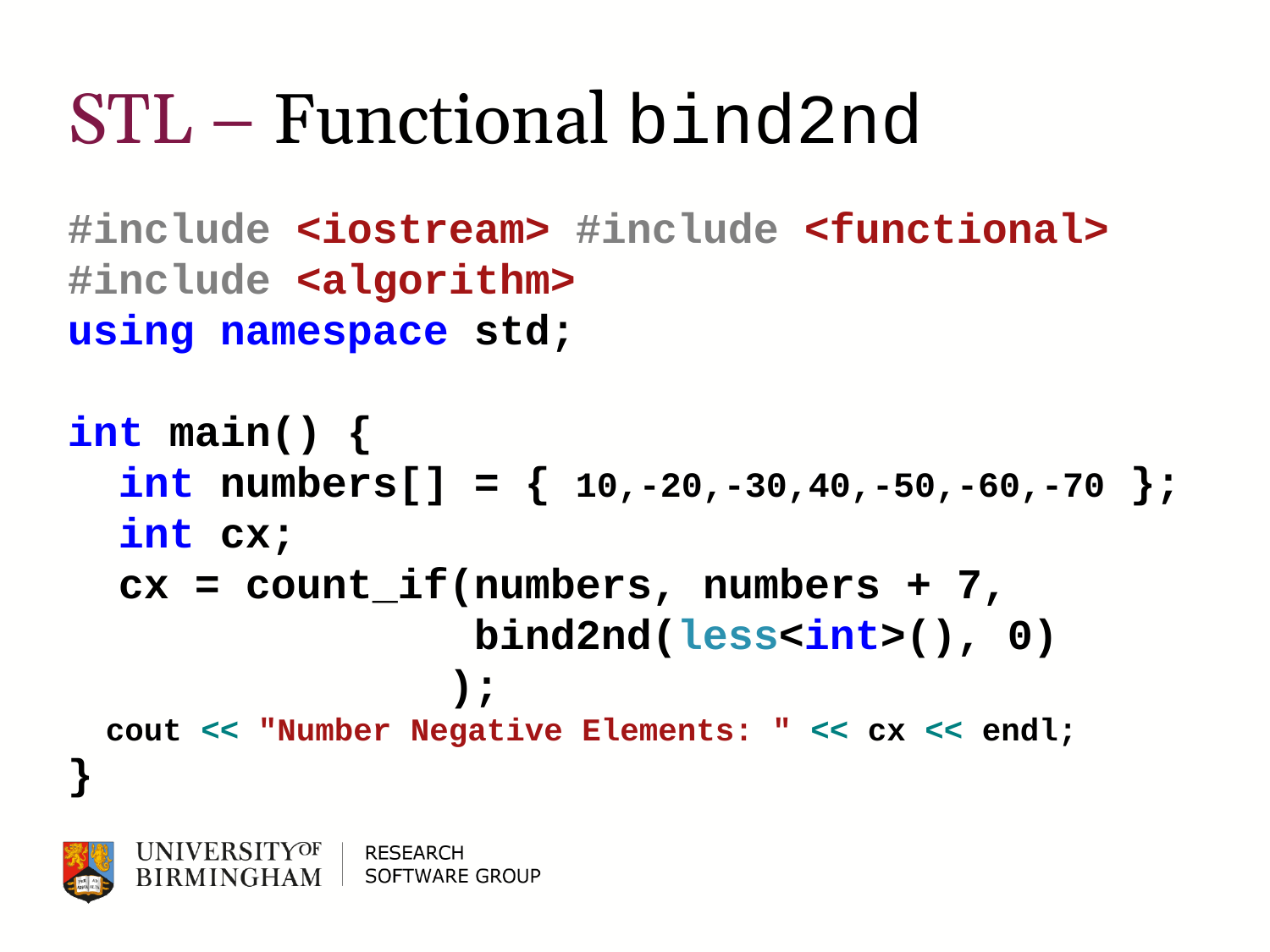

STL – Functional bind2nd
#include <iostream> #include <functional>
#include <algorithm>
using namespace std;

int main() {
  int numbers[] = { 10,-20,-30,40,-50,-60,-70 };
  int cx;
  cx = count_if(numbers, numbers + 7,
                bind2nd(less<int>(), 0)
               );
  cout << "Number Negative Elements: " << cx << endl;
}